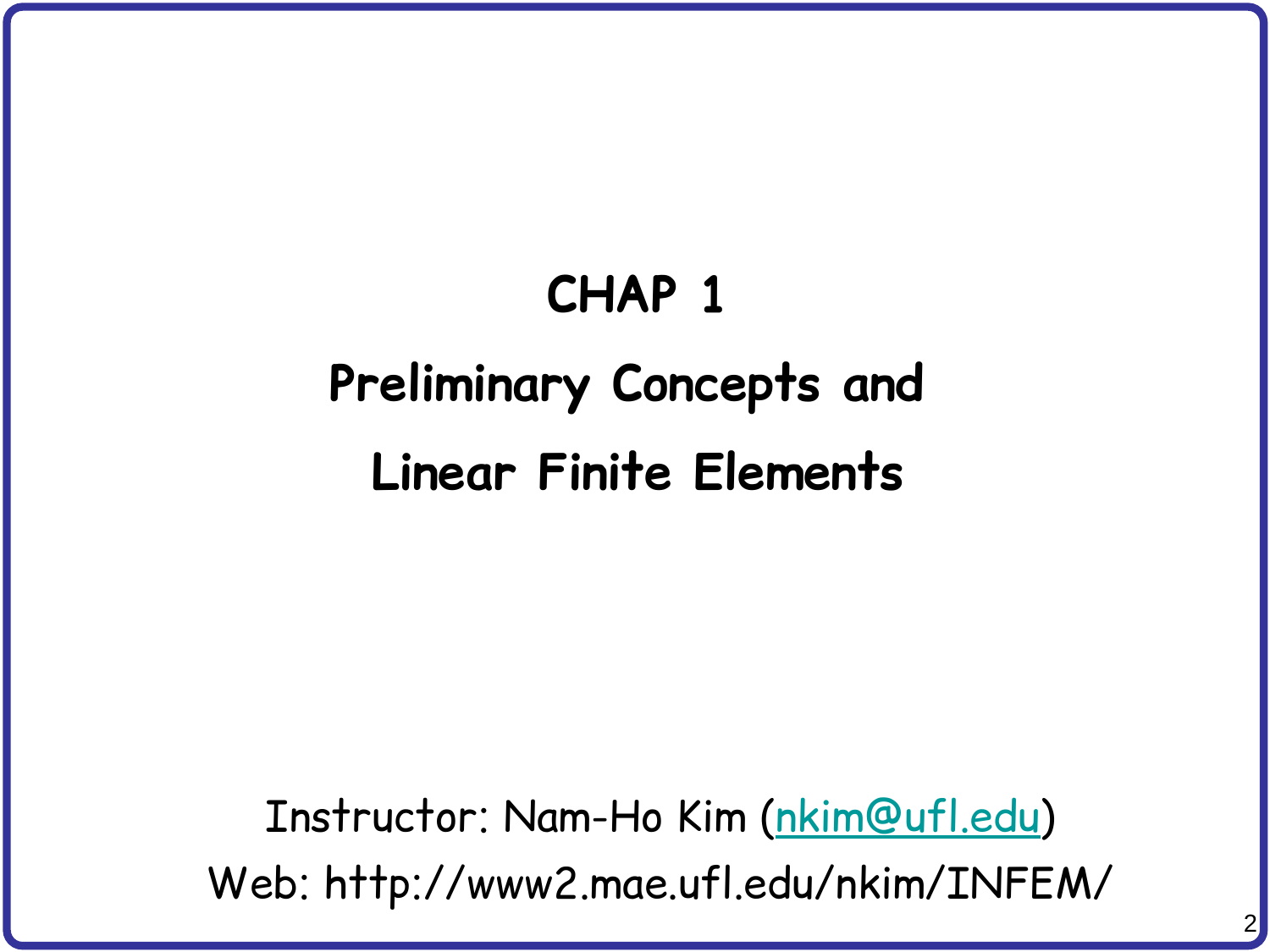

# CHAP 1 Preliminary Concepts and Linear Finite Elements
Instructor: Nam-Ho Kim (nkim@ufl.edu)
Web: http://www2.mae.ufl.edu/nkim/INFEM/